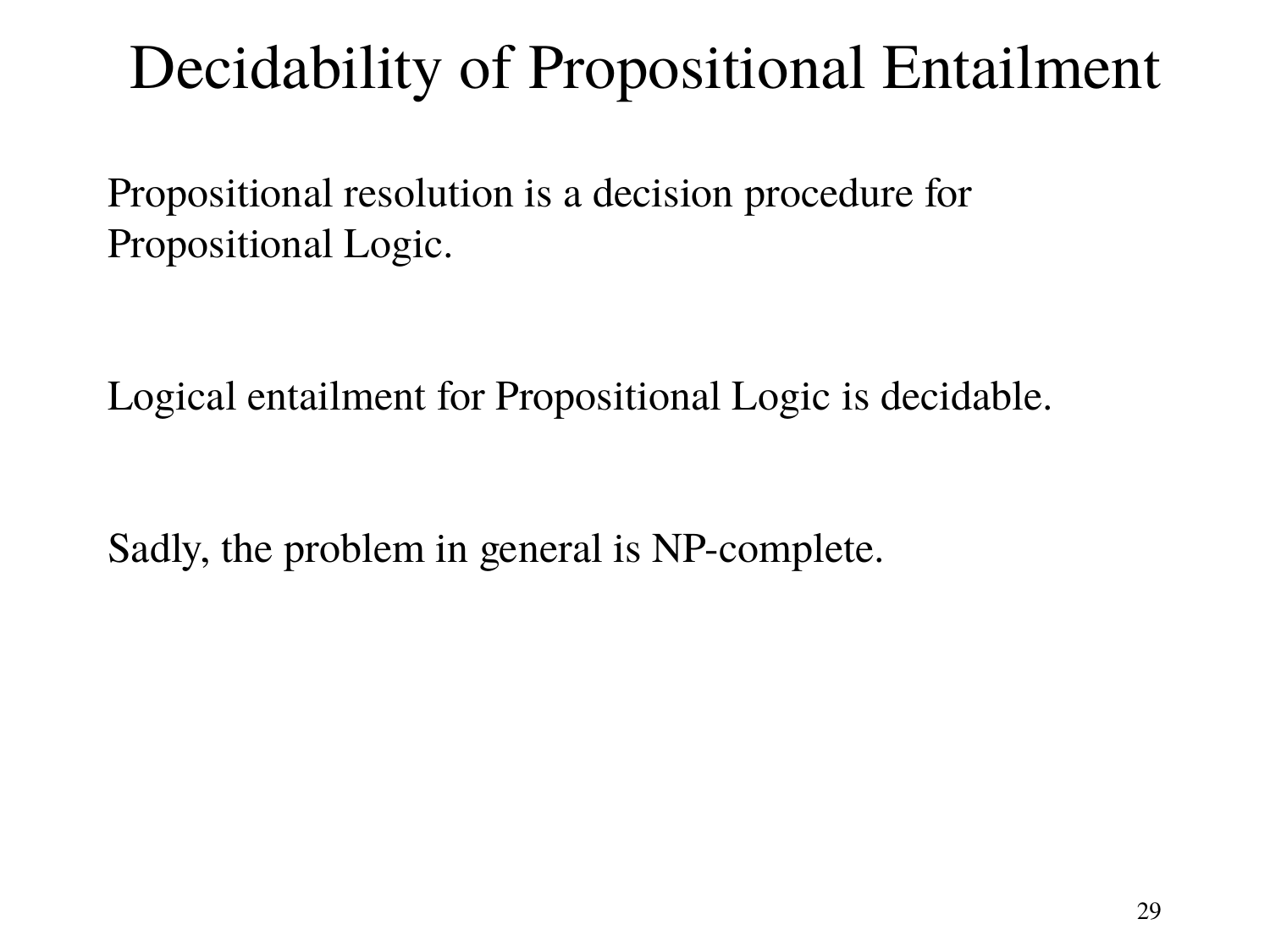

# Decidability of Propositional Entailment
Propositional resolution is a decision procedure for Propositional Logic.

Logical entailment for Propositional Logic is decidable.

Sadly, the problem in general is NP-complete.
29